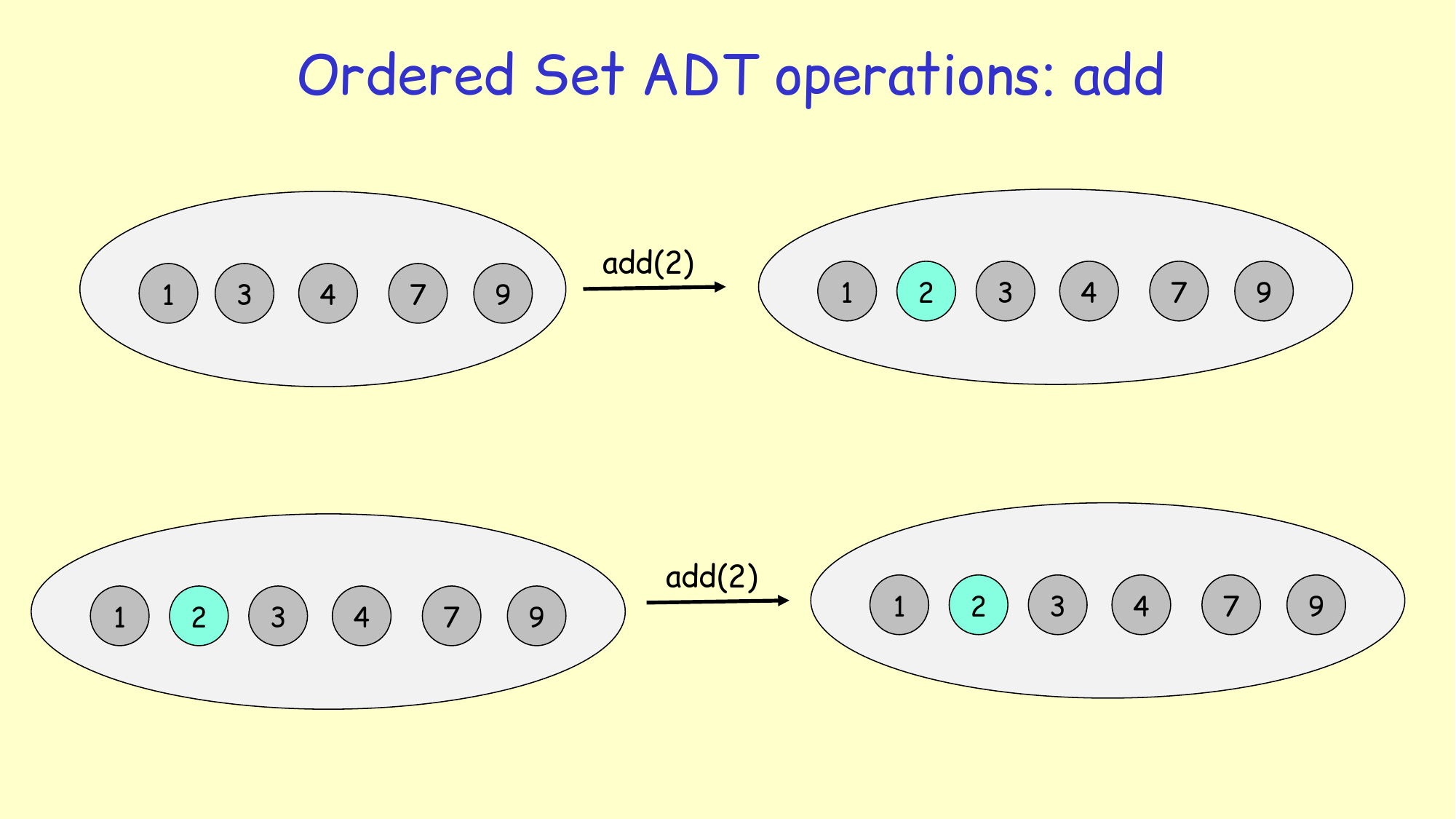

# Ordered Set ADT operations: add

add(2)
2
4
7
9
1
3
1
4
7
9
3

add(2)
2
4
7
9
1
3
2
4
7
9
1
3